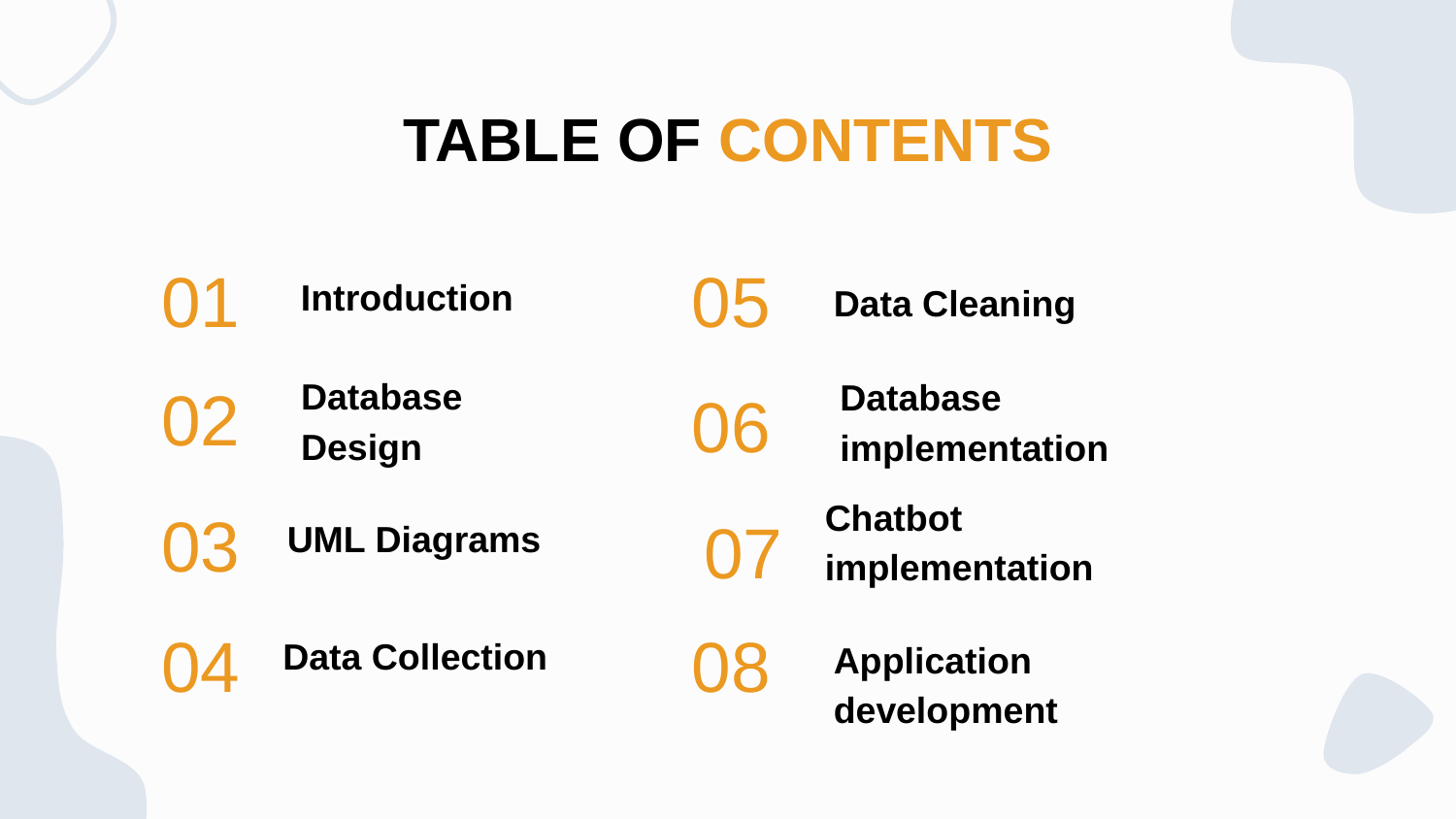

TABLE OF CONTENTS
01
# Introduction
05
Data Cleaning
02
Database
Design
06
Database
implementation
UML Diagrams
03
Chatbot implementation
07
Data Collection
04
08
Application development